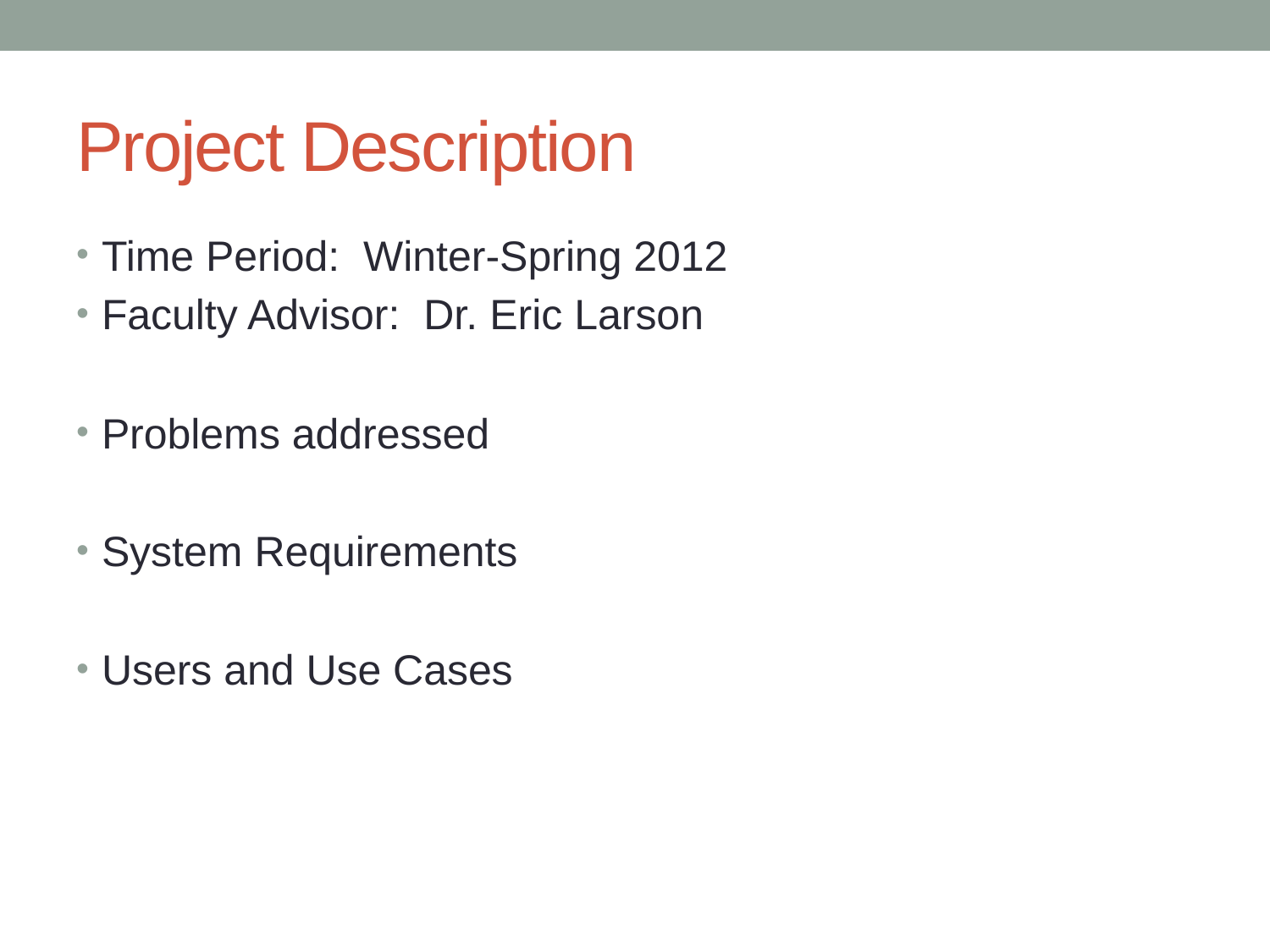

# Project Description
Time Period:  Winter-Spring 2012
Faculty Advisor:  Dr. Eric Larson

Problems addressed

System Requirements

Users and Use Cases